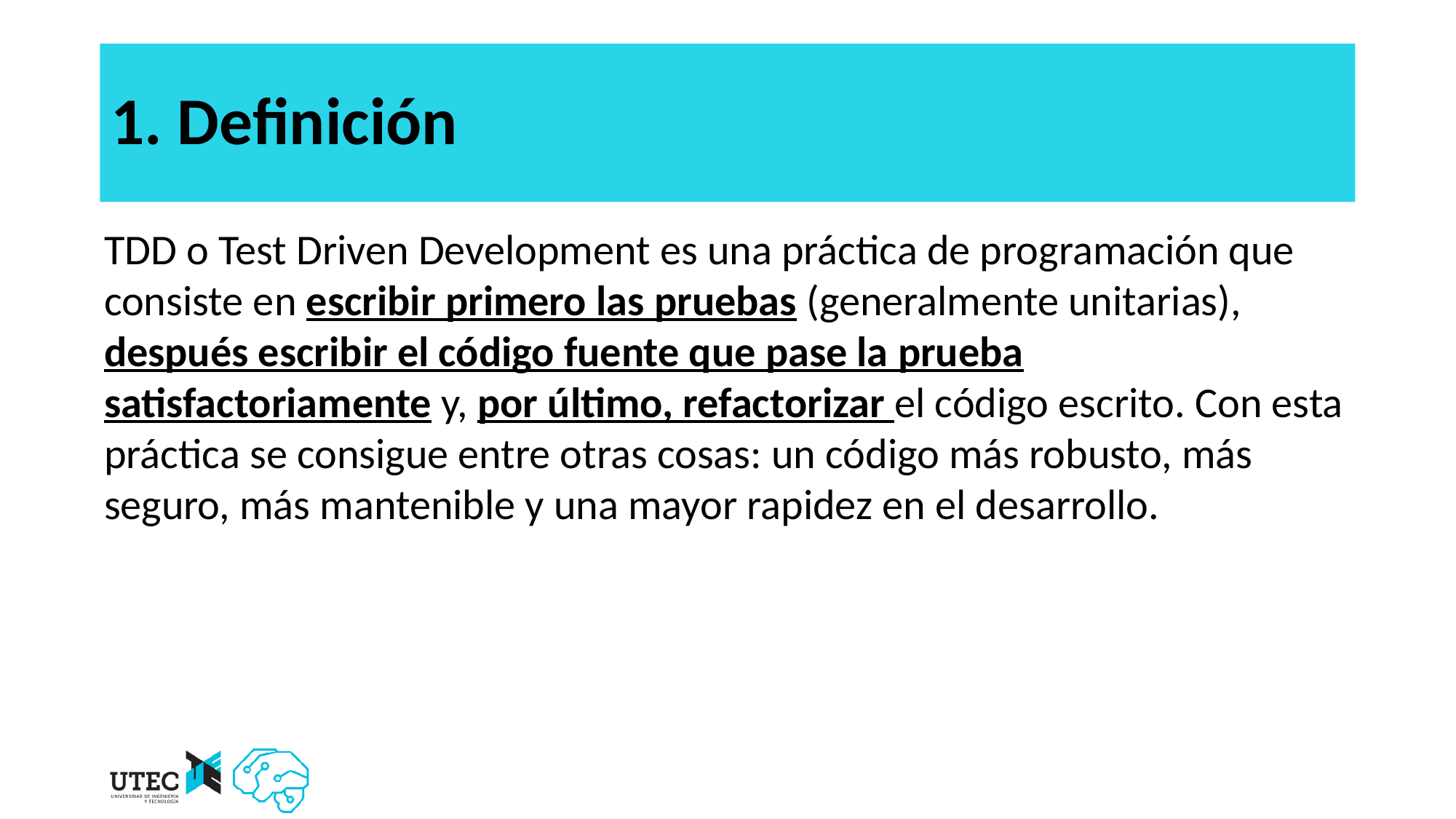

# 1. Definición
TDD o Test Driven Development es una práctica de programación que consiste en escribir primero las pruebas (generalmente unitarias), después escribir el código fuente que pase la prueba satisfactoriamente y, por último, refactorizar el código escrito. Con esta práctica se consigue entre otras cosas: un código más robusto, más seguro, más mantenible y una mayor rapidez en el desarrollo.